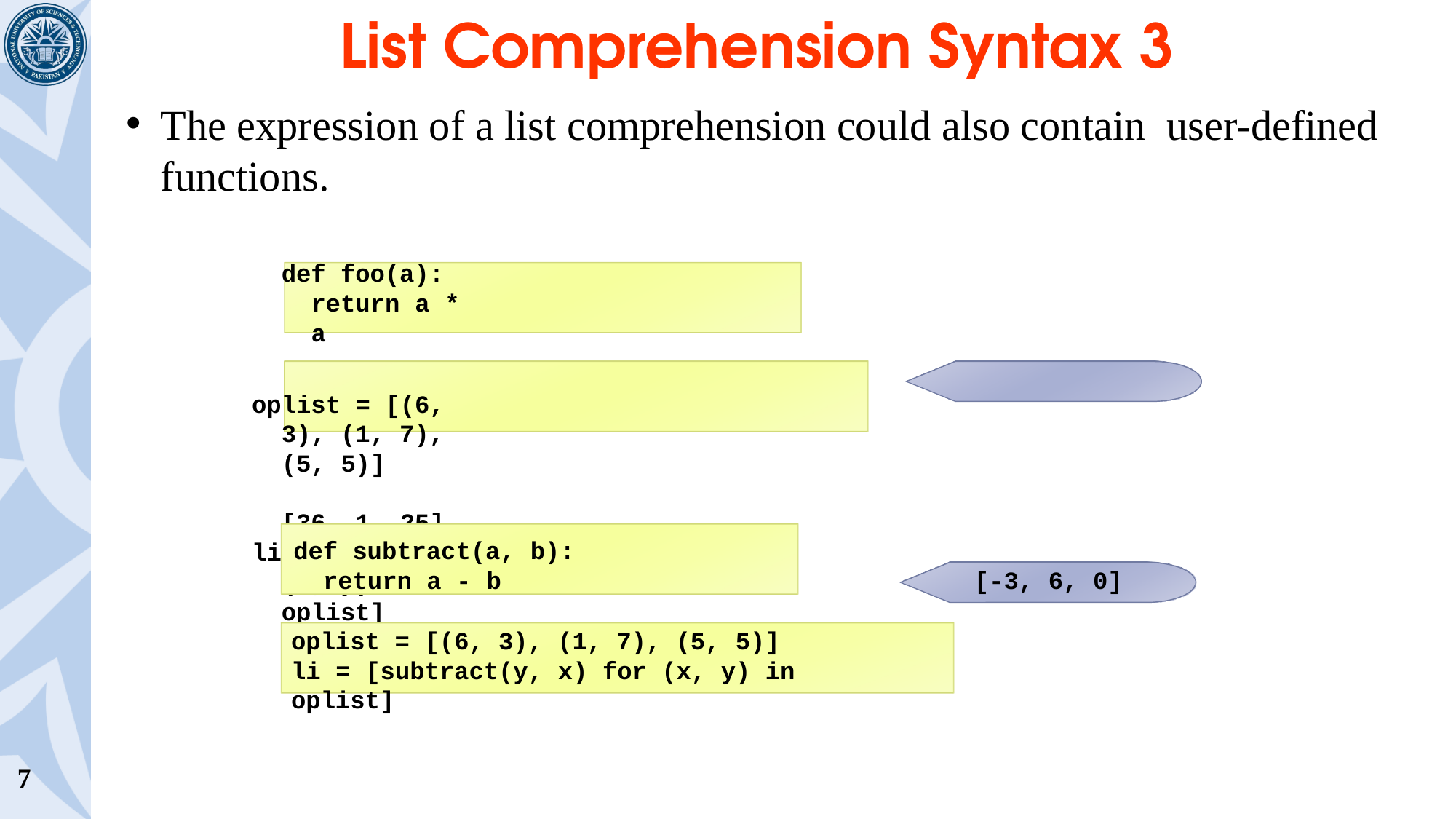

# List Comprehension Syntax 3
The expression of a list comprehension could also contain  user-defined functions.

def foo(a):  return a * a

oplist = [(6, 3), (1, 7), (5, 5)]	[36, 1, 25]
li = [foo(x) for (x, y) in oplist]

def subtract(a, b):  return a - b

[-3, 6, 0]

oplist = [(6, 3), (1, 7), (5, 5)]
li = [subtract(y, x) for (x, y) in oplist]
7